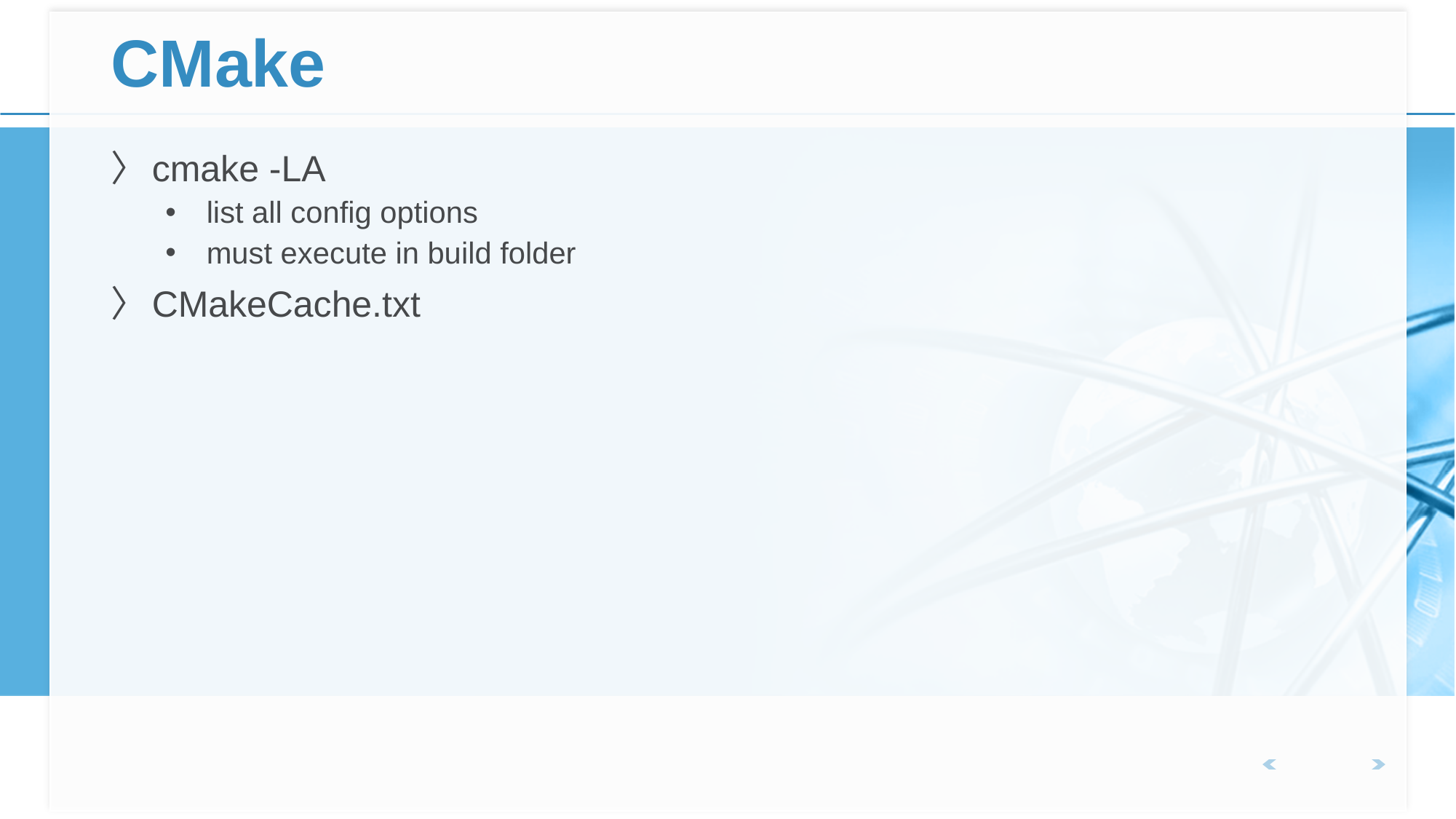

# CMake
cmake -LA
list all config options
must execute in build folder
CMakeCache.txt